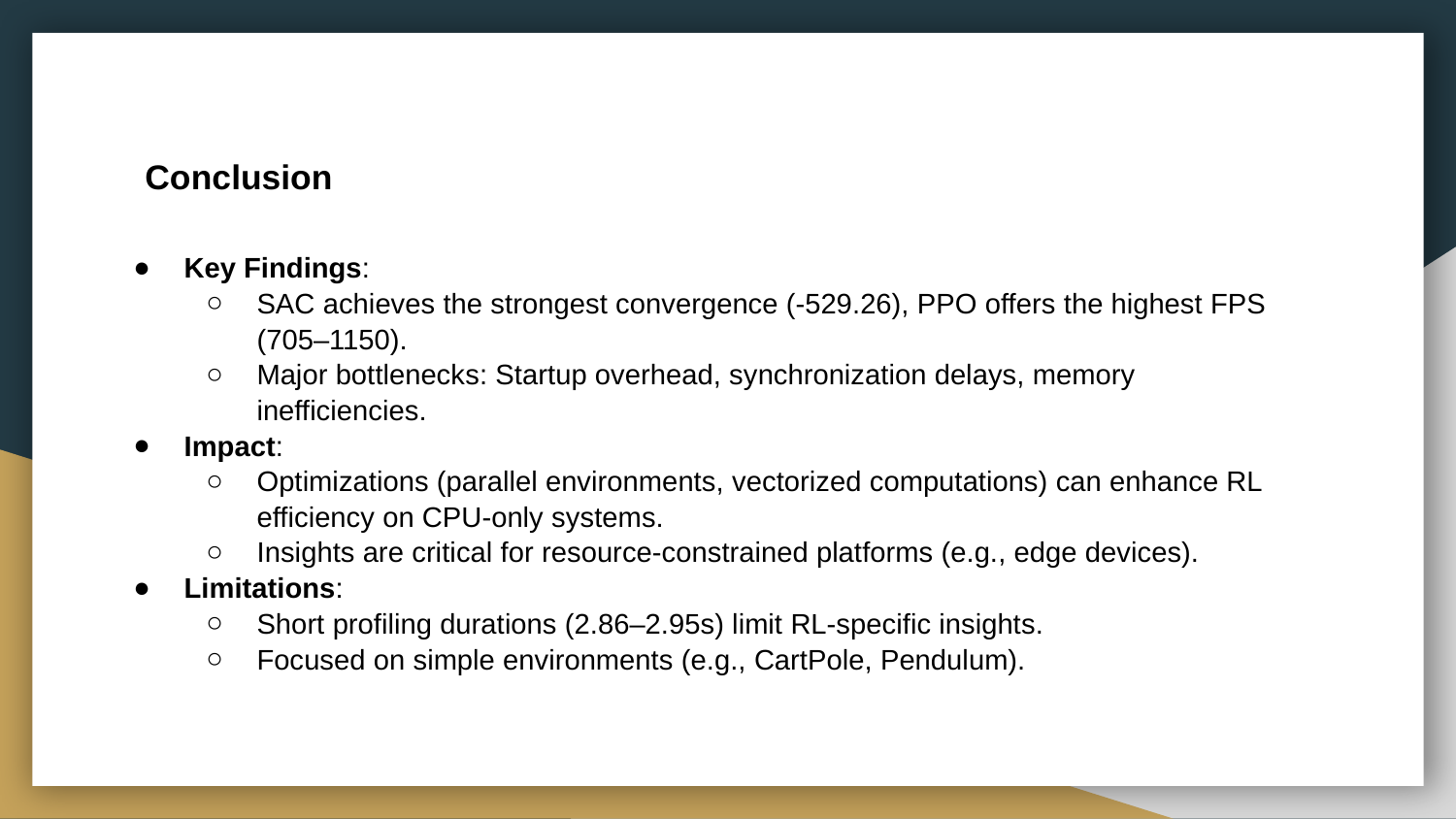

# Conclusion
Key Findings:
SAC achieves the strongest convergence (-529.26), PPO offers the highest FPS (705–1150).
Major bottlenecks: Startup overhead, synchronization delays, memory inefficiencies.
Impact:
Optimizations (parallel environments, vectorized computations) can enhance RL efficiency on CPU-only systems.
Insights are critical for resource-constrained platforms (e.g., edge devices).
Limitations:
Short profiling durations (2.86–2.95s) limit RL-specific insights.
Focused on simple environments (e.g., CartPole, Pendulum).